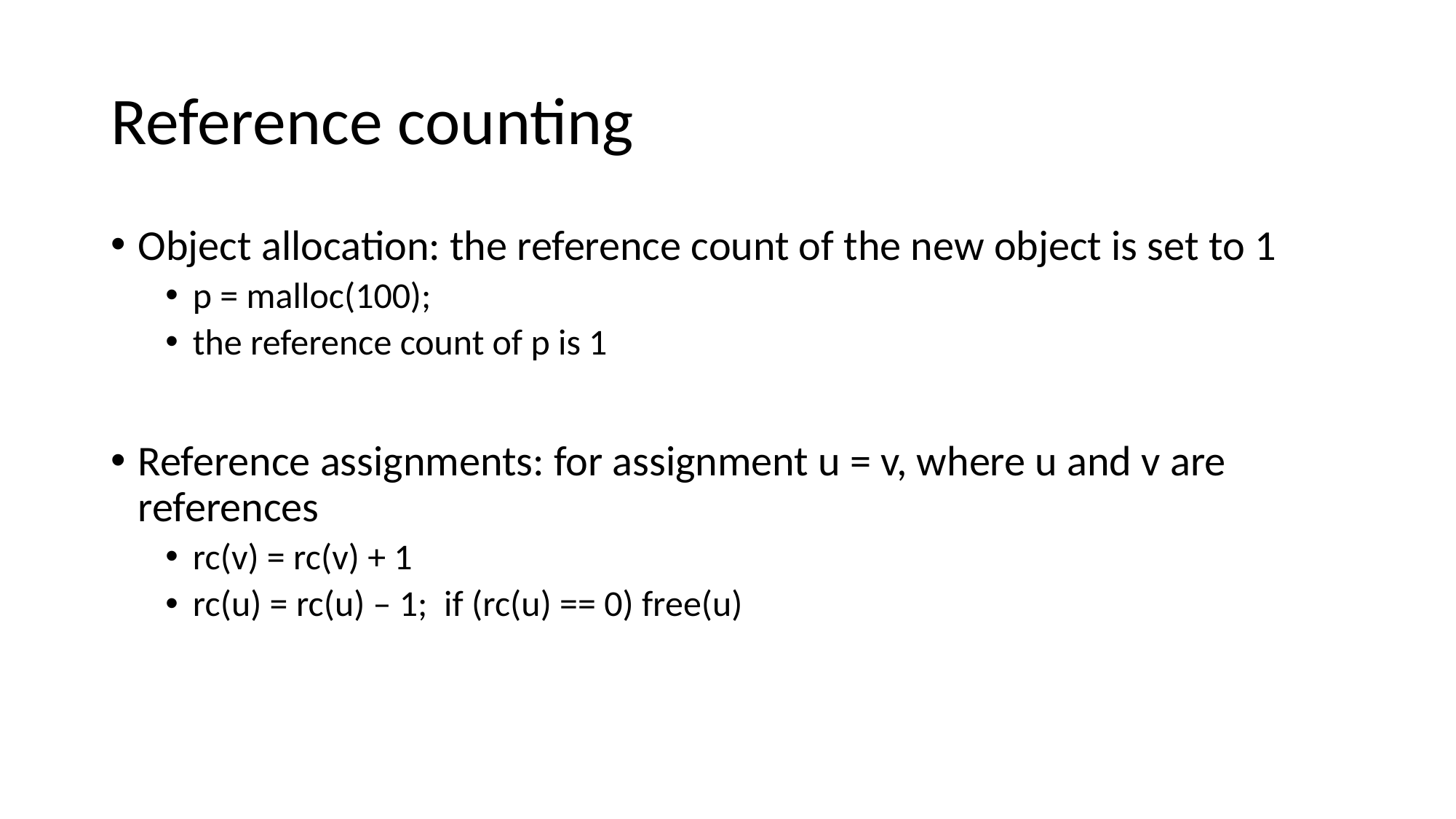

# Reference counting
Object allocation: the reference count of the new object is set to 1
p = malloc(100);
the reference count of p is 1

Reference assignments: for assignment u = v, where u and v are references
rc(v) = rc(v) + 1
rc(u) = rc(u) – 1;  if (rc(u) == 0) free(u)